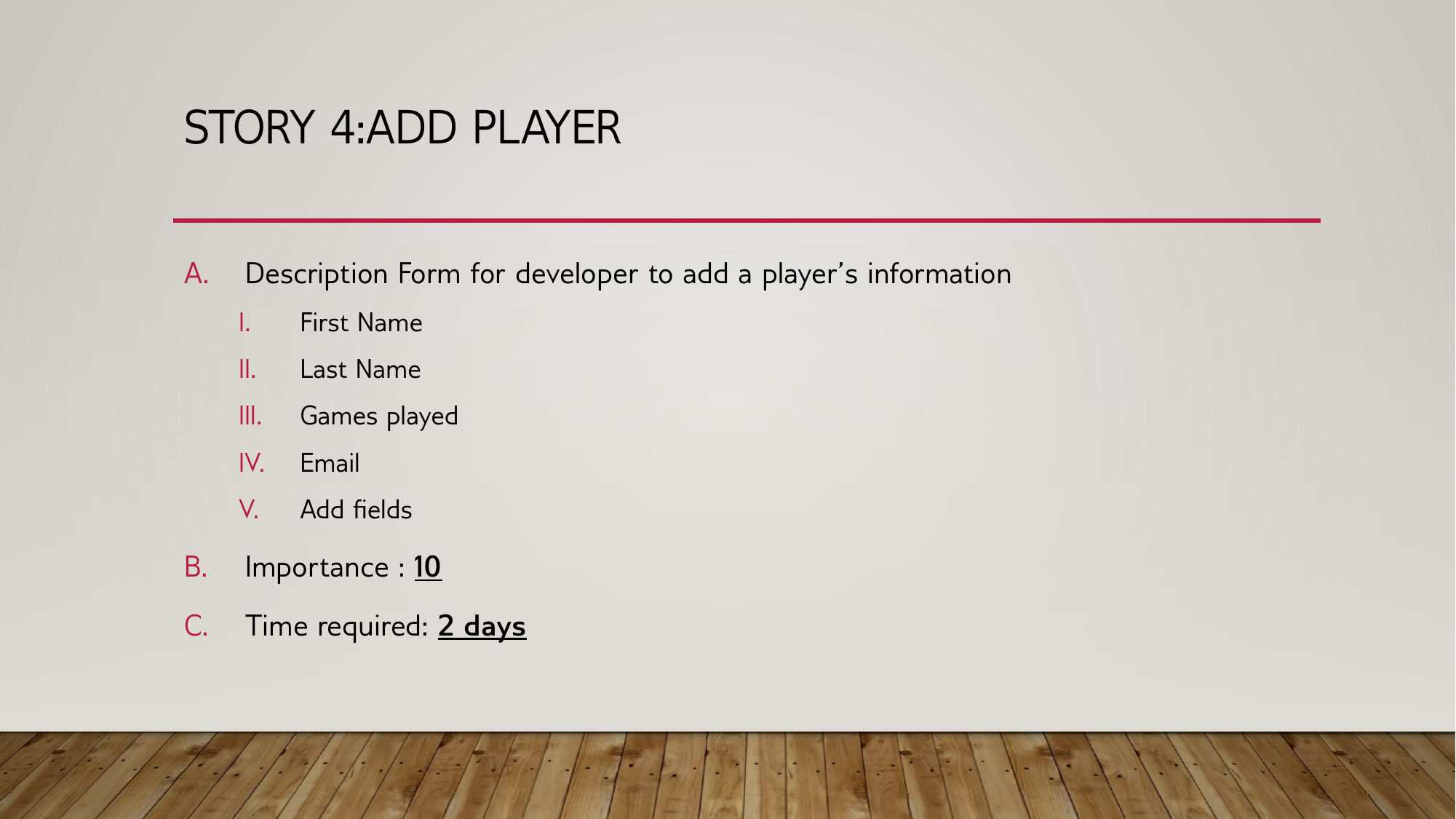

# STORY 4:Add Player
Description Form for developer to add a player’s information
First Name
Last Name
Games played
Email
Add fields
Importance : 10
Time required: 2 days